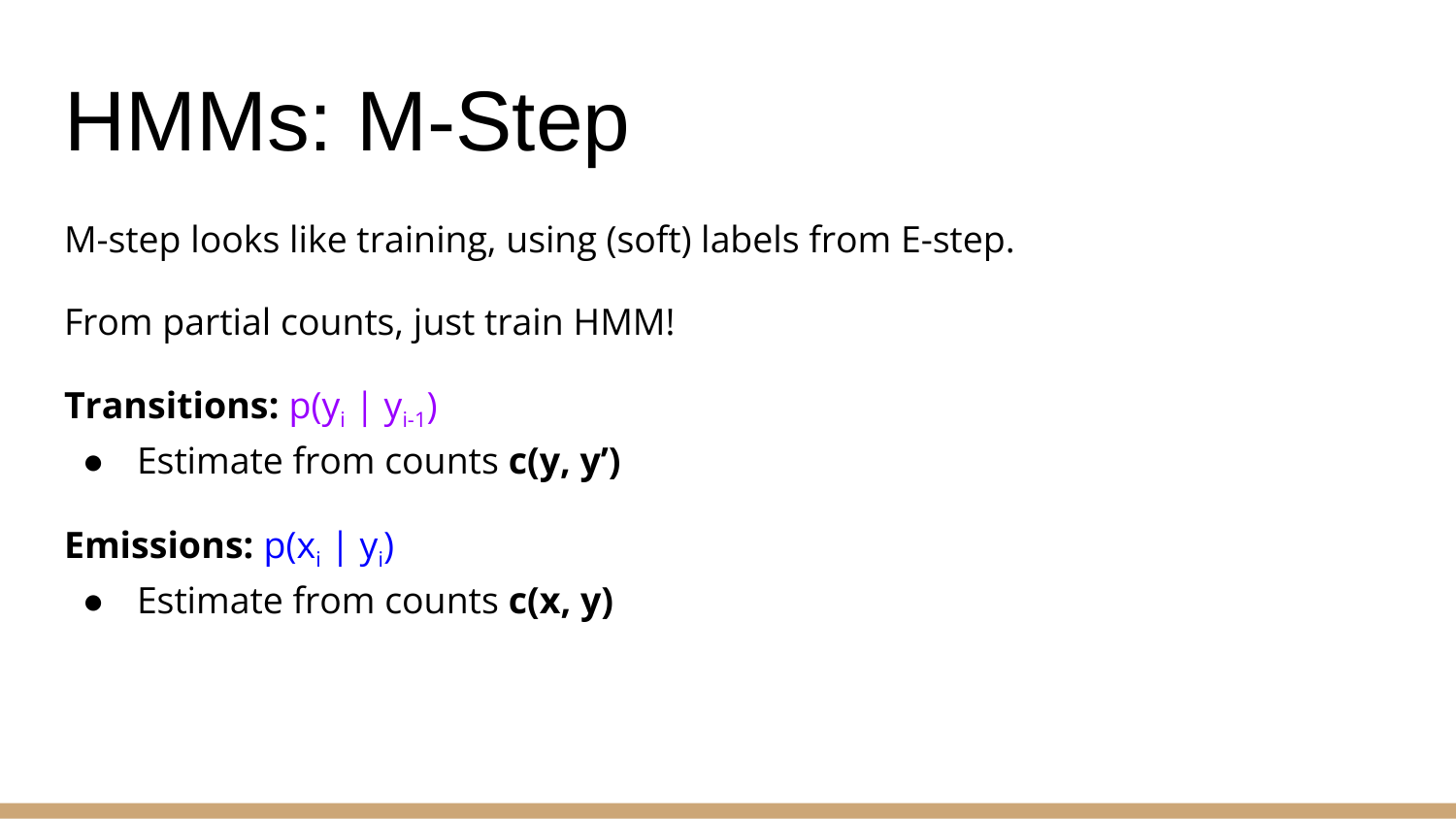

# HMMs: M-Step
M-step looks like training, using (soft) labels from E-step.
From partial counts, just train HMM!
Transitions: p(yi | yi-1)
Estimate from counts c(y, y’)
Emissions: p(xi | yi)
Estimate from counts c(x, y)